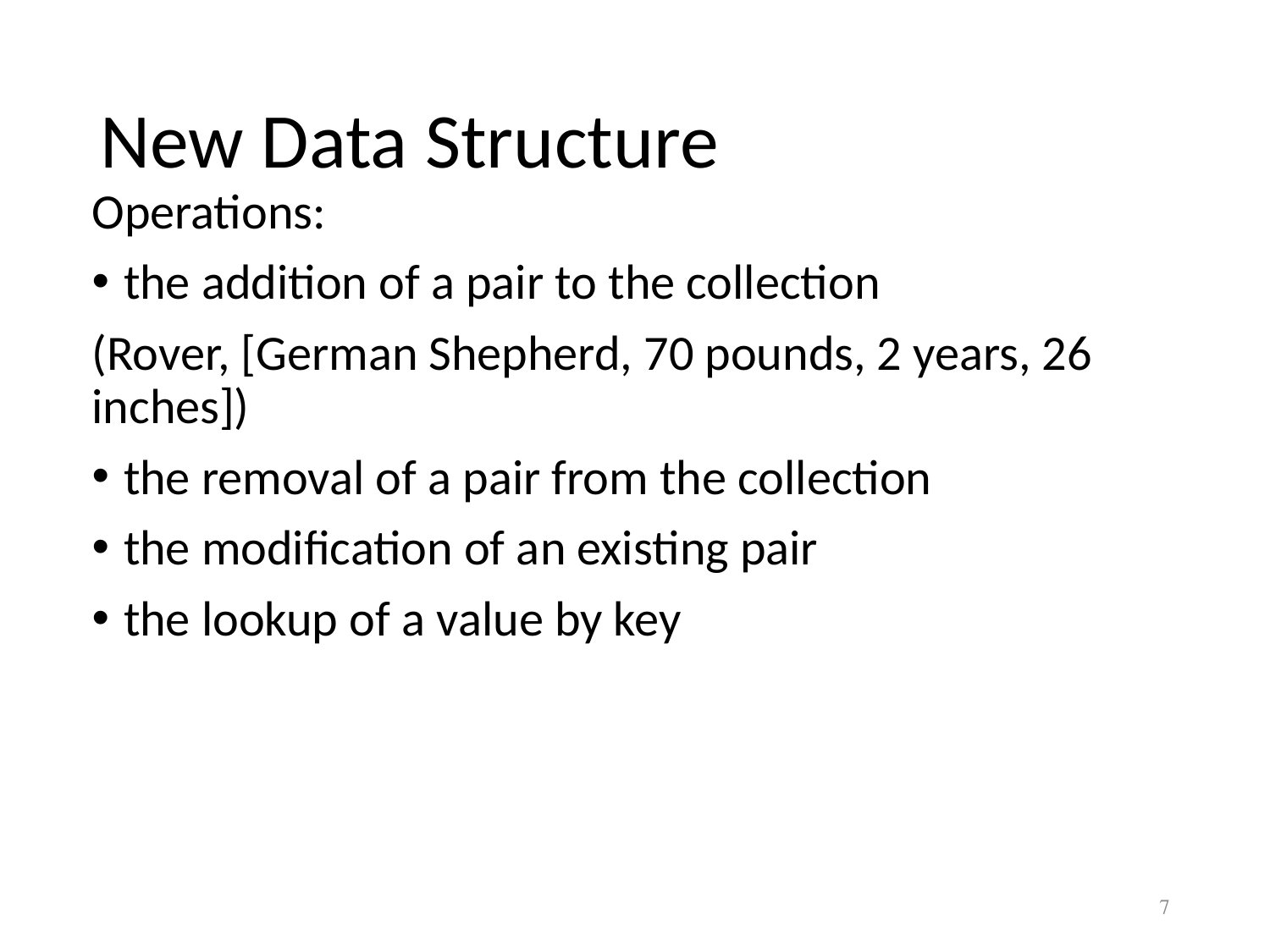

# New Data Structure
Operations:
the addition of a pair to the collection
(Rover, [German Shepherd, 70 pounds, 2 years, 26 inches])
the removal of a pair from the collection
the modification of an existing pair
the lookup of a value by key
7